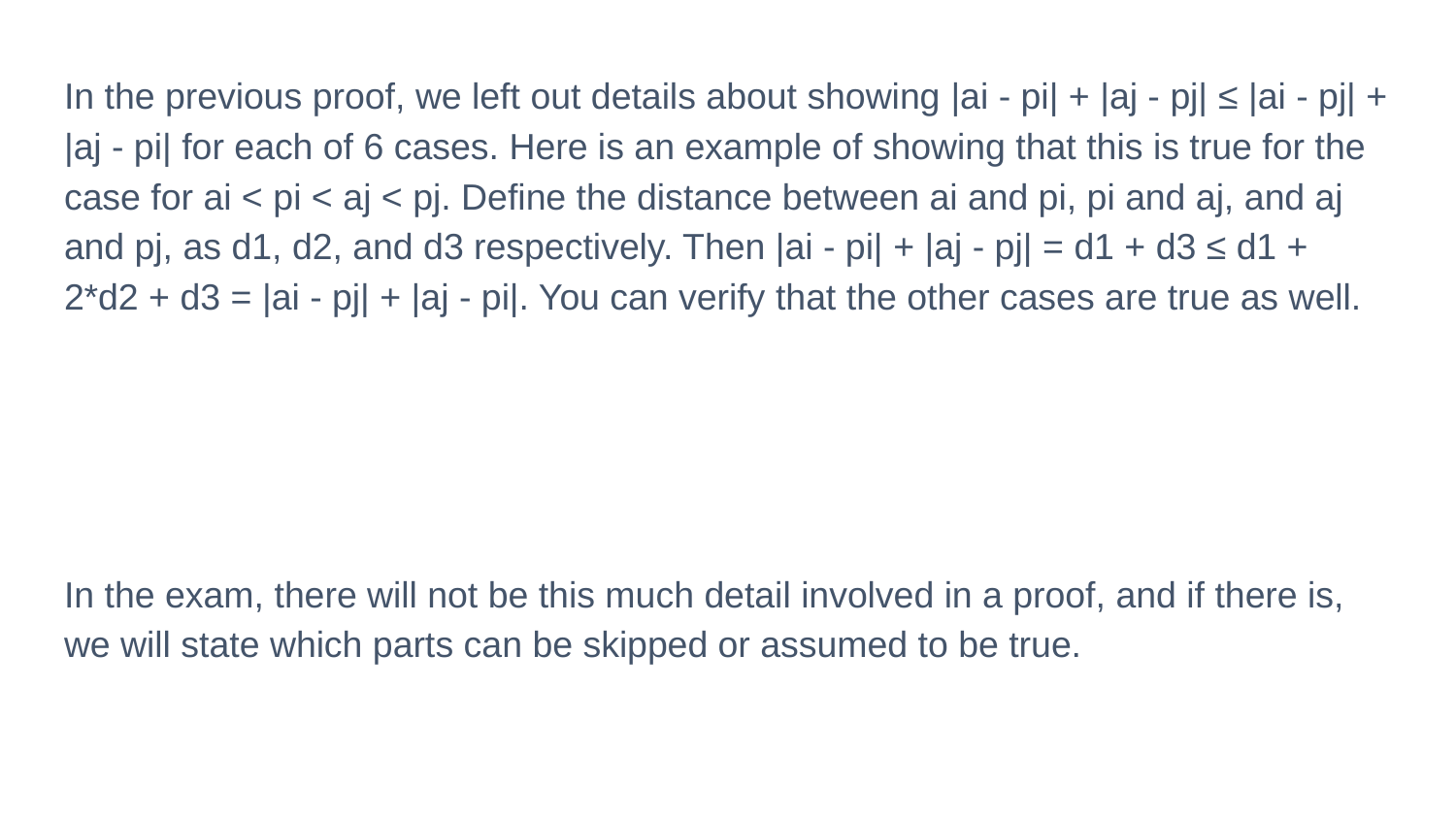

In the previous proof, we left out details about showing |ai - pi| + |aj - pj| ≤ |ai - pj| + |aj - pi| for each of 6 cases. Here is an example of showing that this is true for the case for ai < pi < aj < pj. Define the distance between ai and pi, pi and aj, and aj and pj, as d1, d2, and d3 respectively. Then |ai - pi| + |aj - pj| = d1 + d3 ≤ d1 + 2*d2 + d3 = |ai - pj| + |aj - pi|. You can verify that the other cases are true as well.

In the exam, there will not be this much detail involved in a proof, and if there is, we will state which parts can be skipped or assumed to be true.